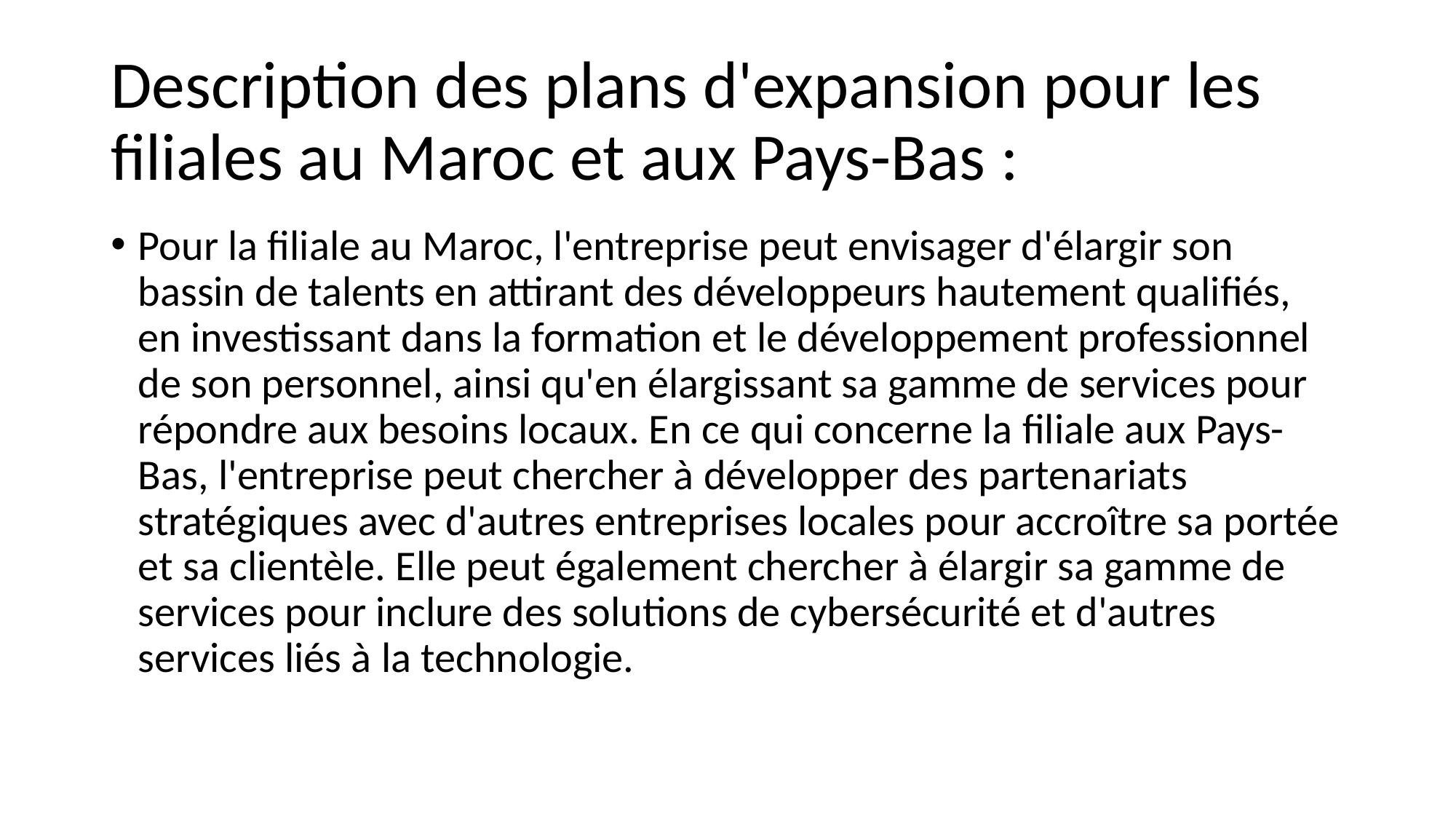

# Description des plans d'expansion pour les filiales au Maroc et aux Pays-Bas :
Pour la filiale au Maroc, l'entreprise peut envisager d'élargir son bassin de talents en attirant des développeurs hautement qualifiés, en investissant dans la formation et le développement professionnel de son personnel, ainsi qu'en élargissant sa gamme de services pour répondre aux besoins locaux. En ce qui concerne la filiale aux Pays-Bas, l'entreprise peut chercher à développer des partenariats stratégiques avec d'autres entreprises locales pour accroître sa portée et sa clientèle. Elle peut également chercher à élargir sa gamme de services pour inclure des solutions de cybersécurité et d'autres services liés à la technologie.